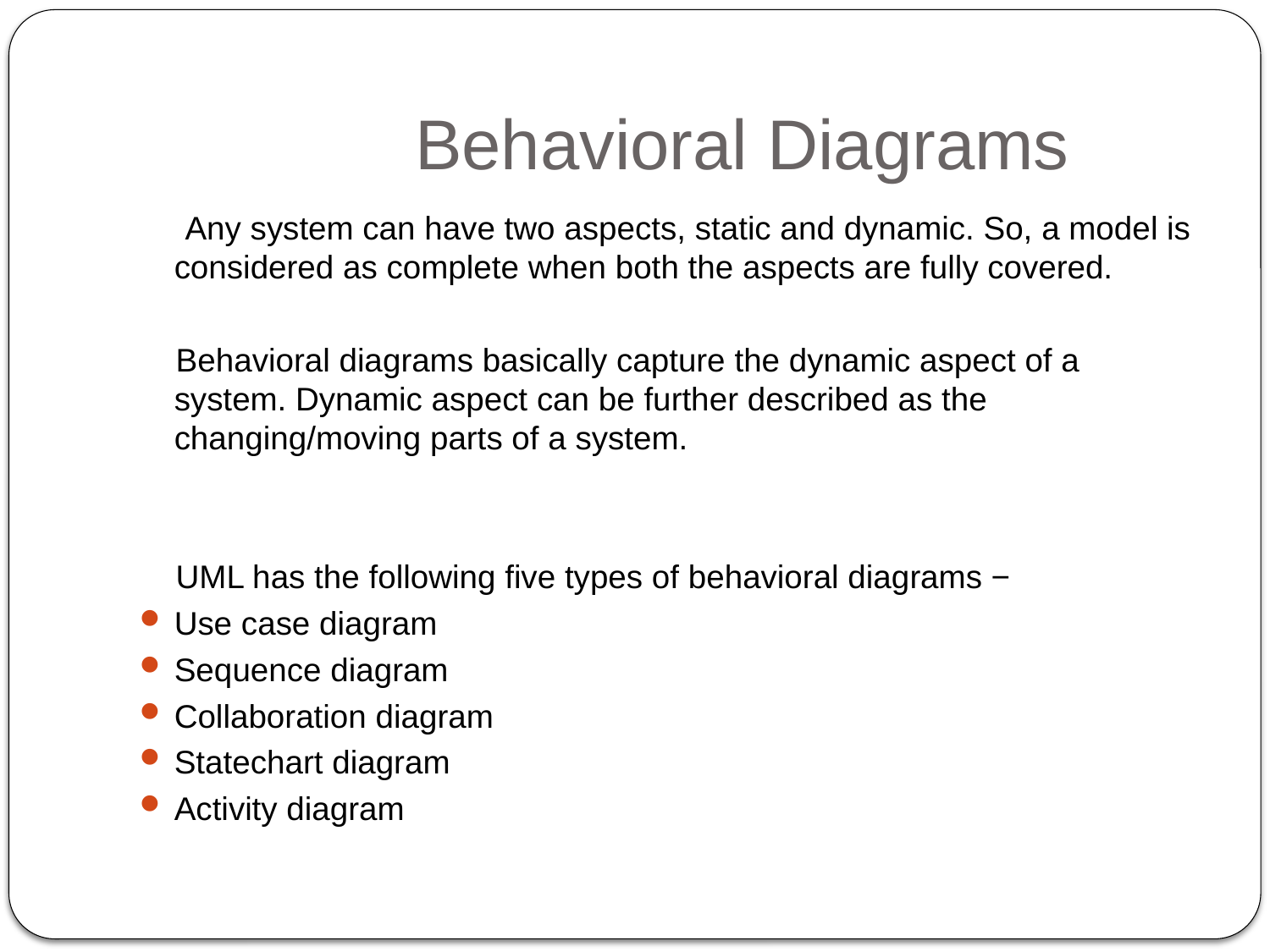

# Behavioral Diagrams
     Any system can have two aspects, static and dynamic. So, a model is considered as complete when both the aspects are fully covered.

    Behavioral diagrams basically capture the dynamic aspect of a system. Dynamic aspect can be further described as the changing/moving parts of a system.

    UML has the following five types of behavioral diagrams −
Use case diagram
Sequence diagram
Collaboration diagram
Statechart diagram
Activity diagram